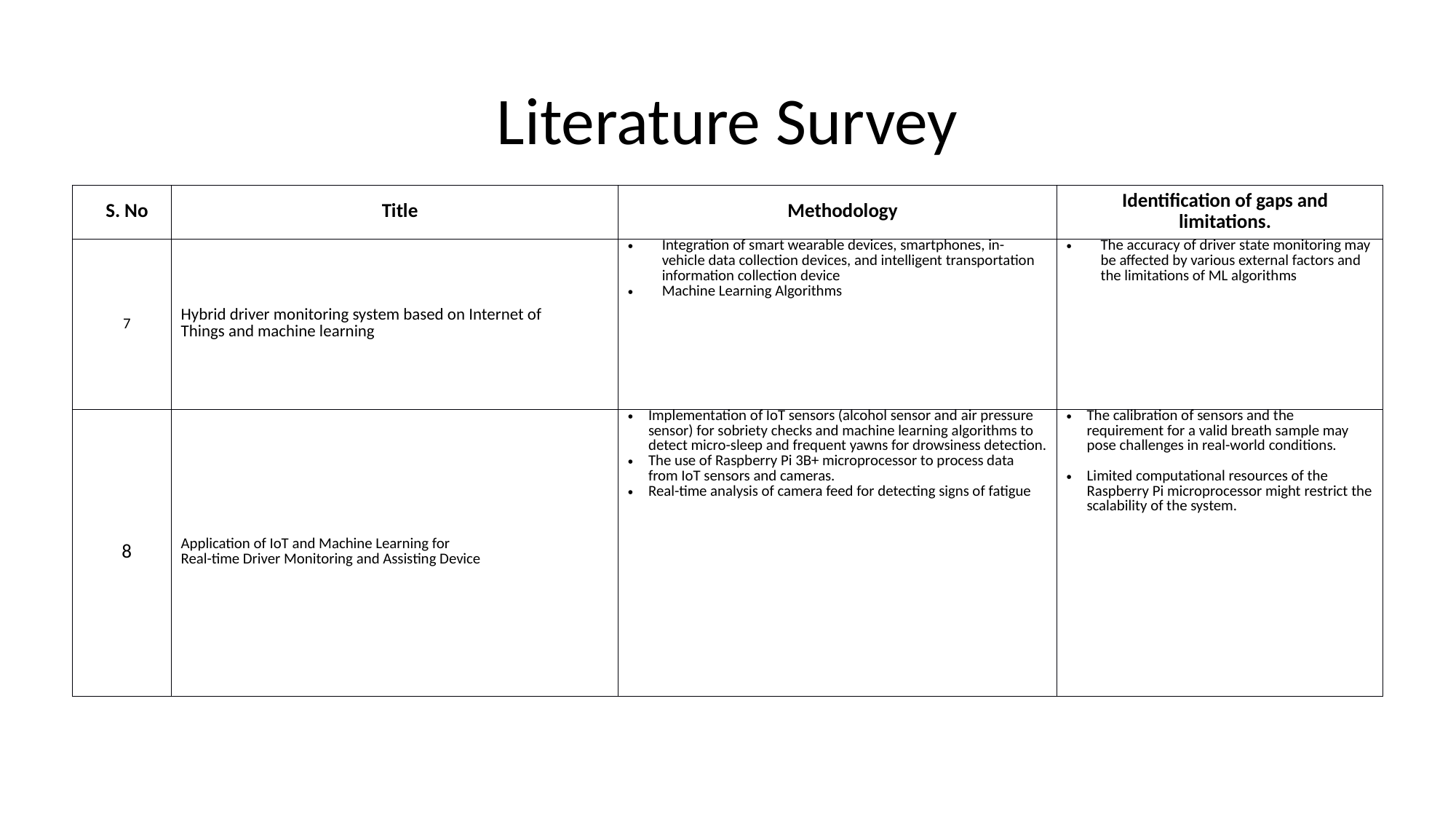

# Literature Survey
| S. No | Title | Methodology | Identification of gaps and limitations. |
| --- | --- | --- | --- |
| 7 | Hybrid driver monitoring system based on Internet of Things and machine learning | Integration of smart wearable devices, smartphones, in-vehicle data collection devices, and intelligent transportation information collection device Machine Learning Algorithms | The accuracy of driver state monitoring may be affected by various external factors and the limitations of ML algorithms |
| 8 | Application of IoT and Machine Learning for Real-time Driver Monitoring and Assisting Device | Implementation of IoT sensors (alcohol sensor and air pressure sensor) for sobriety checks and machine learning algorithms to detect micro-sleep and frequent yawns for drowsiness detection. The use of Raspberry Pi 3B+ microprocessor to process data from IoT sensors and cameras. Real-time analysis of camera feed for detecting signs of fatigue | The calibration of sensors and the requirement for a valid breath sample may pose challenges in real-world conditions. Limited computational resources of the Raspberry Pi microprocessor might restrict the scalability of the system. |